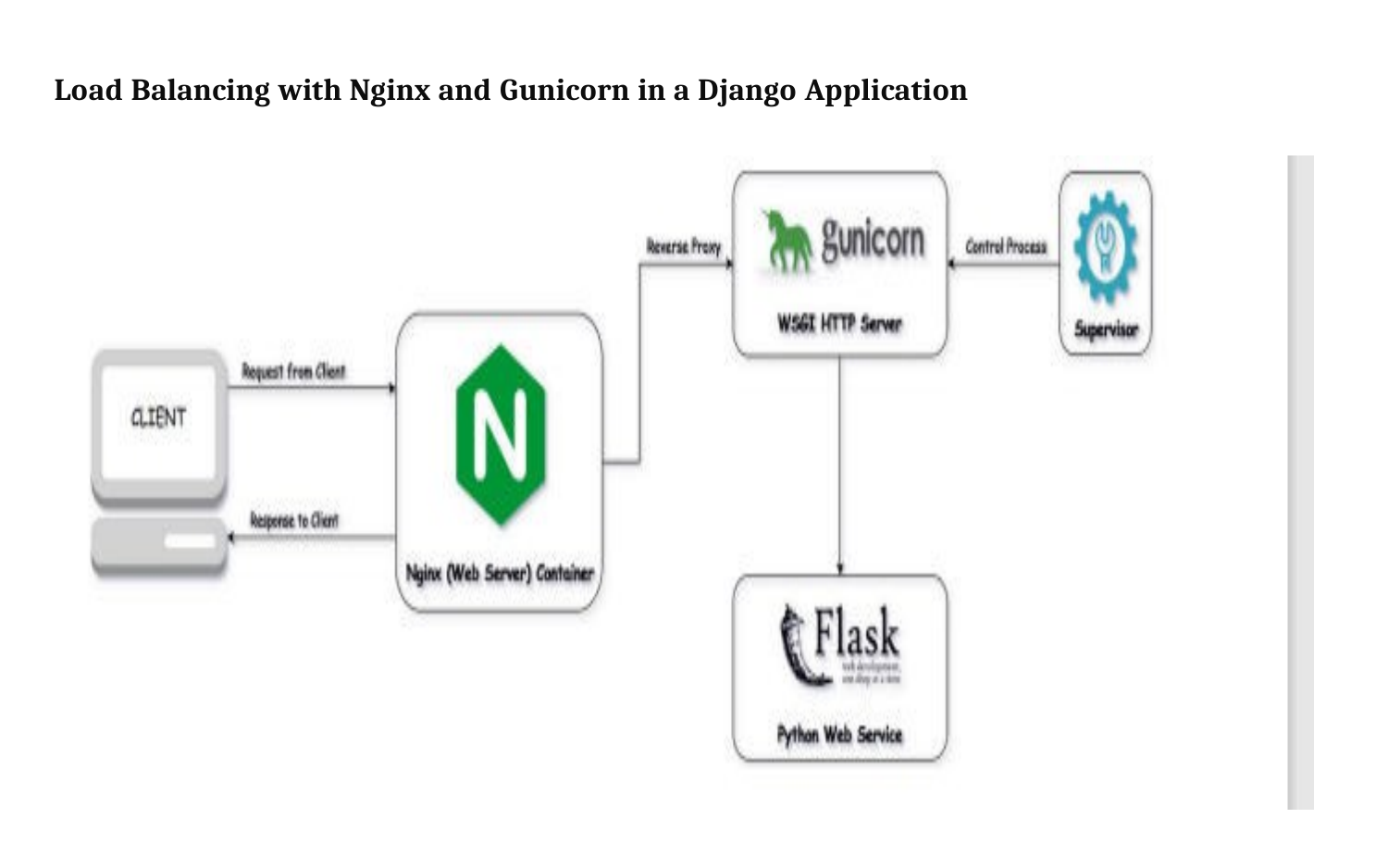

Load Balancing with Nginx and Gunicorn in a Django Application